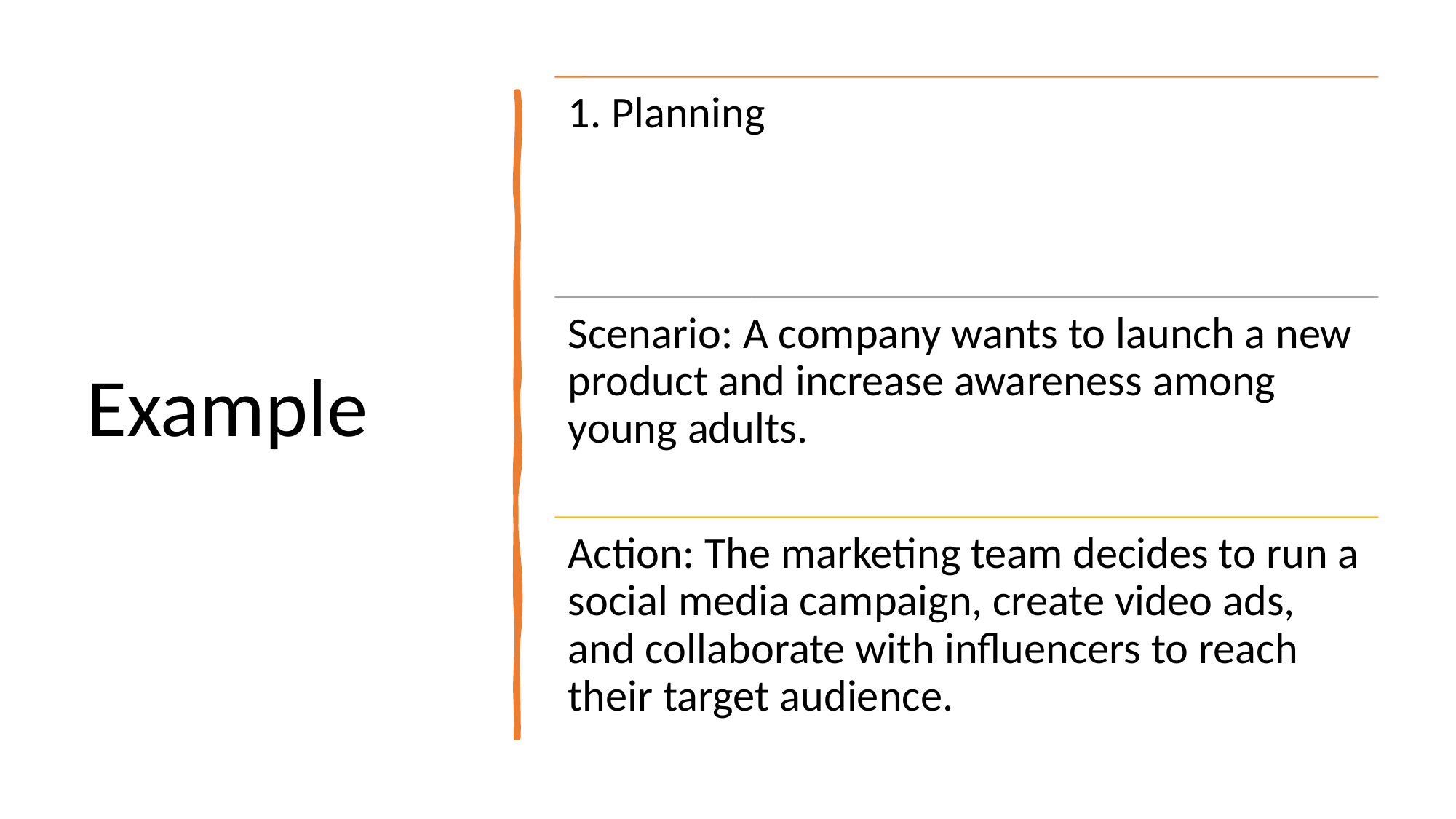

1. Planning
Scenario: A company wants to launch a new product and increase awareness among young adults.
Action: The marketing team decides to run a social media campaign, create video ads, and collaborate with influencers to reach their target audience.
# Example